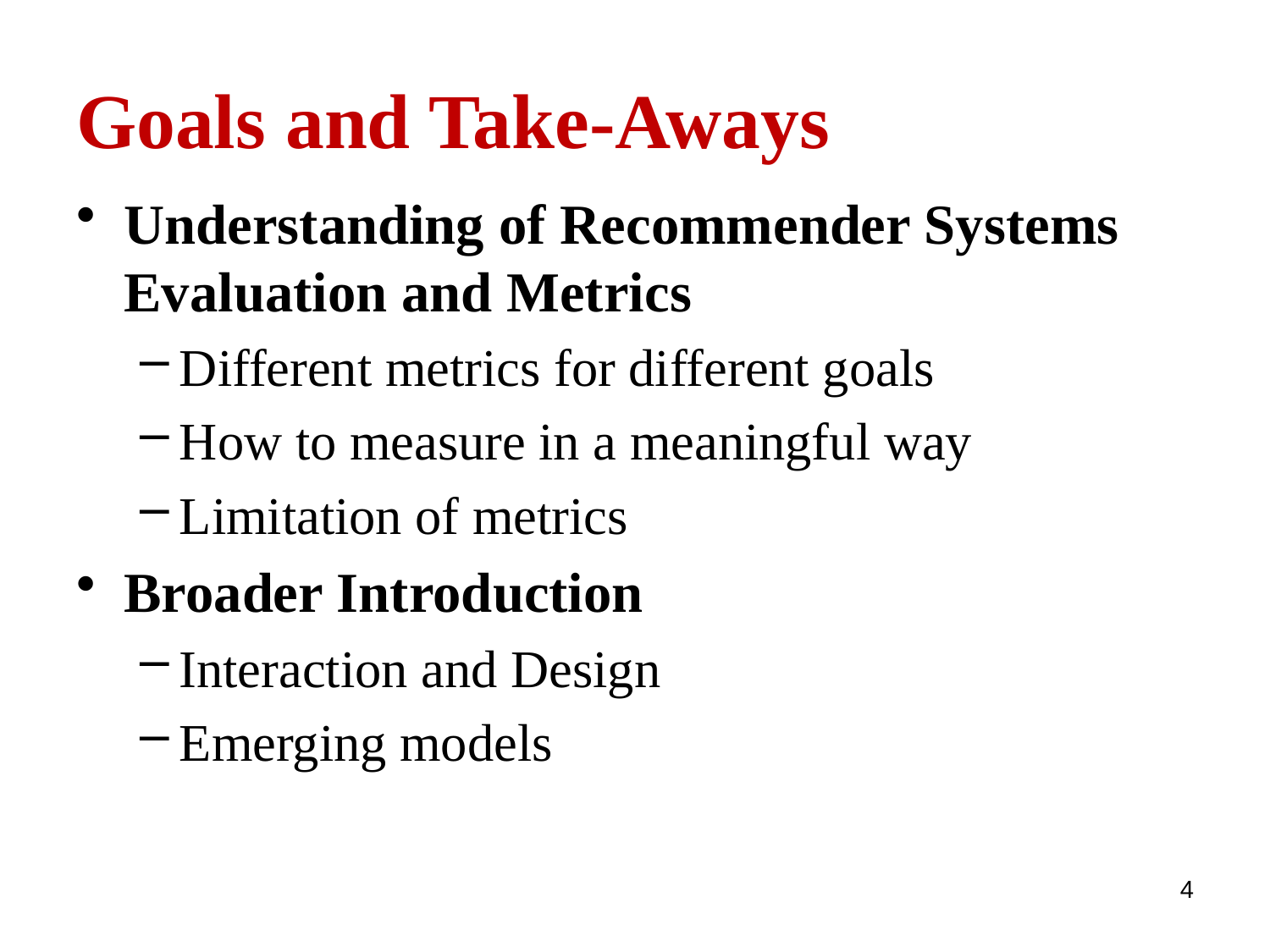

# Goals and Take-Aways
Understanding of Recommender Systems Evaluation and Metrics
Different metrics for different goals
How to measure in a meaningful way
Limitation of metrics
Broader Introduction
Interaction and Design
Emerging models
4